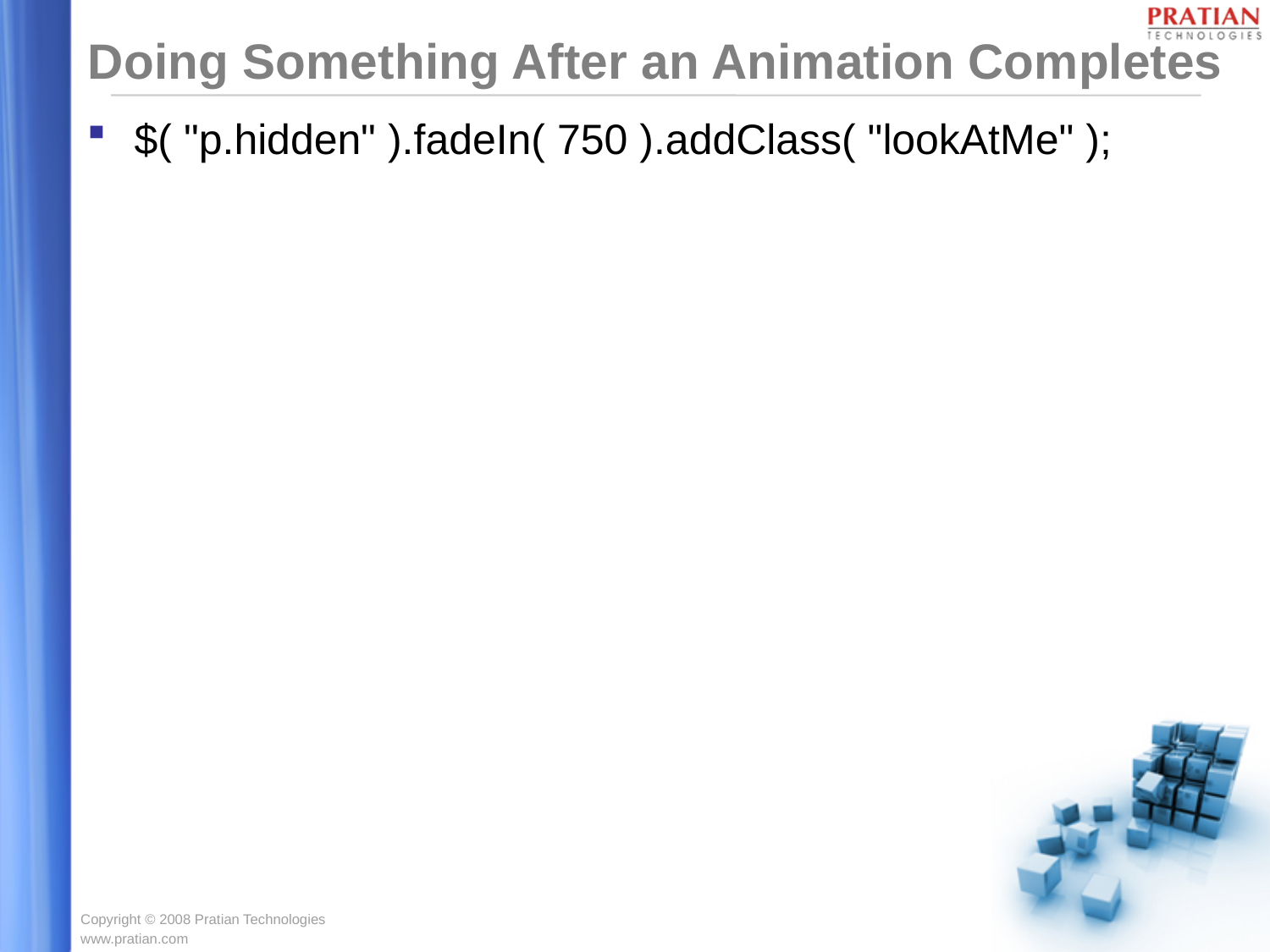

# Doing Something After an Animation Completes
$( "p.hidden" ).fadeIn( 750 ).addClass( "lookAtMe" );